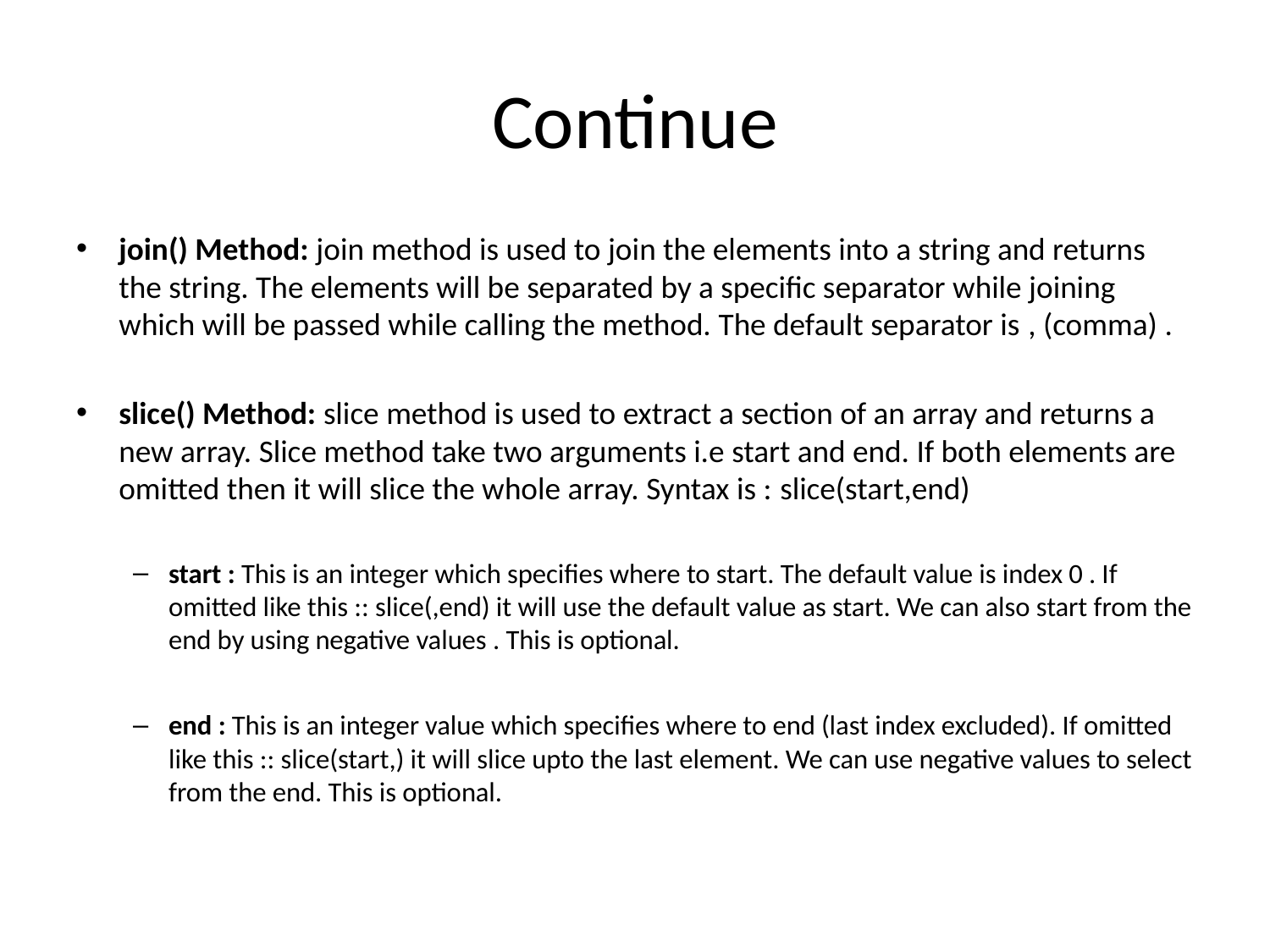

# Continue
join() Method: join method is used to join the elements into a string and returns the string. The elements will be separated by a specific separator while joining which will be passed while calling the method. The default separator is , (comma) .

slice() Method: slice method is used to extract a section of an array and returns a new array. Slice method take two arguments i.e start and end. If both elements are omitted then it will slice the whole array. Syntax is : slice(start,end)

start : This is an integer which specifies where to start. The default value is index 0 . If omitted like this :: slice(,end) it will use the default value as start. We can also start from the end by using negative values . This is optional.

end : This is an integer value which specifies where to end (last index excluded). If omitted like this :: slice(start,) it will slice upto the last element. We can use negative values to select from the end. This is optional.